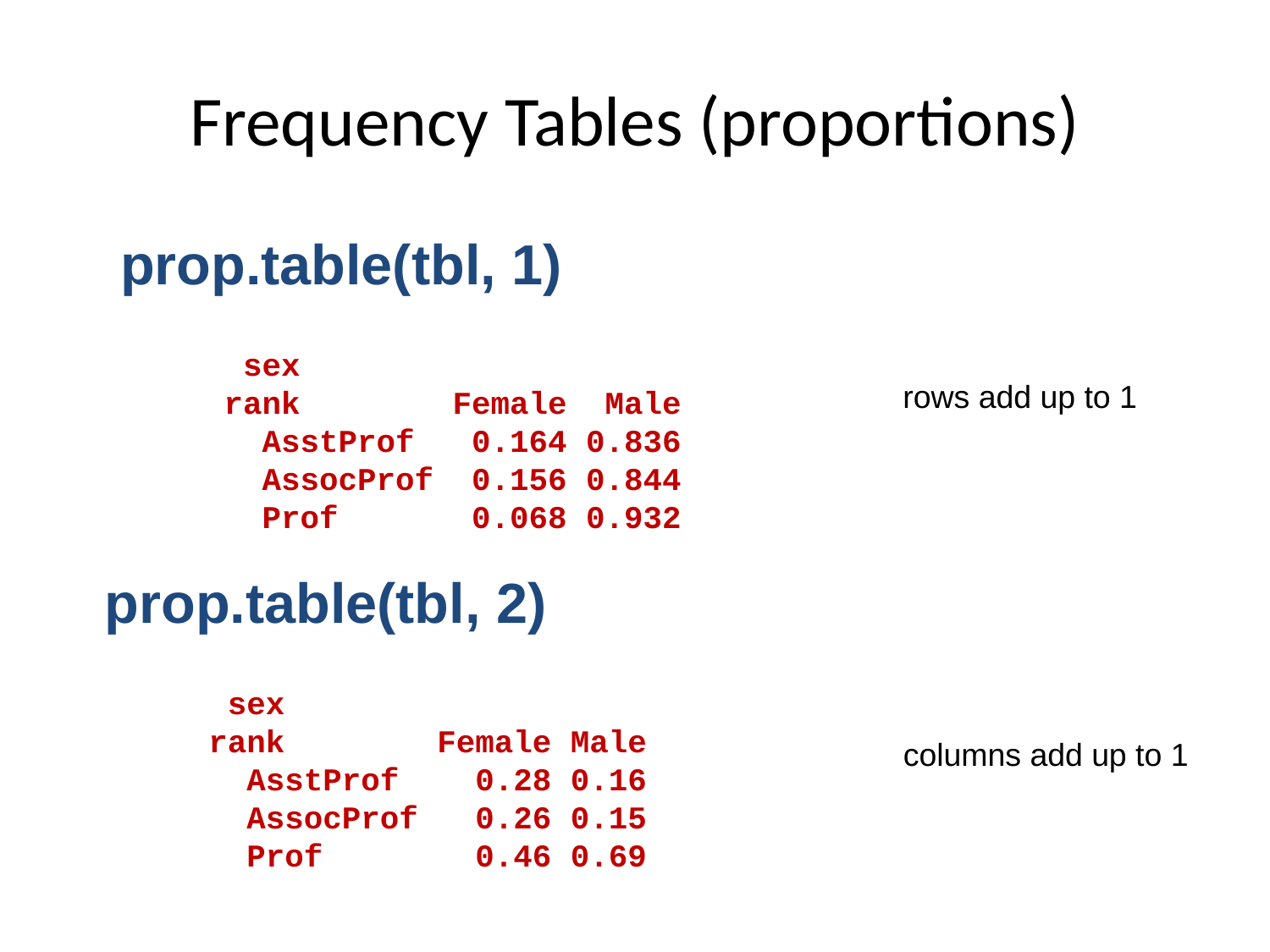

# Frequency Tables (proportions)
prop.table(tbl, 1)
 sex
rank        Female  Male
  AsstProf   0.164 0.836
  AssocProf  0.156 0.844
  Prof       0.068 0.932
rows add up to 1
prop.table(tbl, 2)
 sex
rank        Female Male
  AsstProf    0.28 0.16
  AssocProf   0.26 0.15
  Prof        0.46 0.69
columns add up to 1